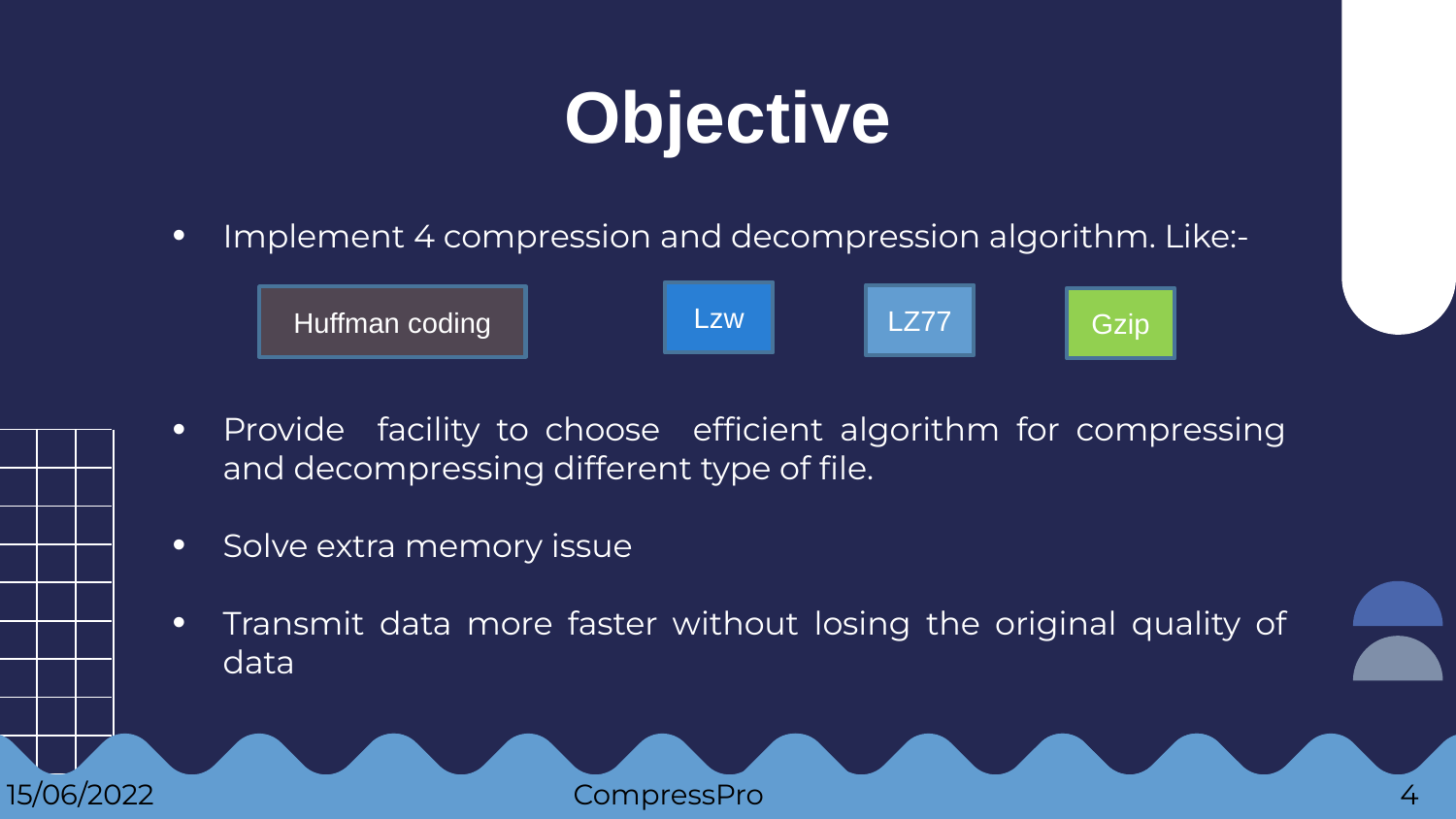

# Objective
Implement 4 compression and decompression algorithm. Like:-

Provide  facility to choose  efficient algorithm for compressing and decompressing different type of file.

Solve extra memory issue

Transmit data more faster without losing the original quality of data

Lzw
LZ77
Huffman coding
Gzip
15/06/2022                                                        CompressPro                                                                                     4